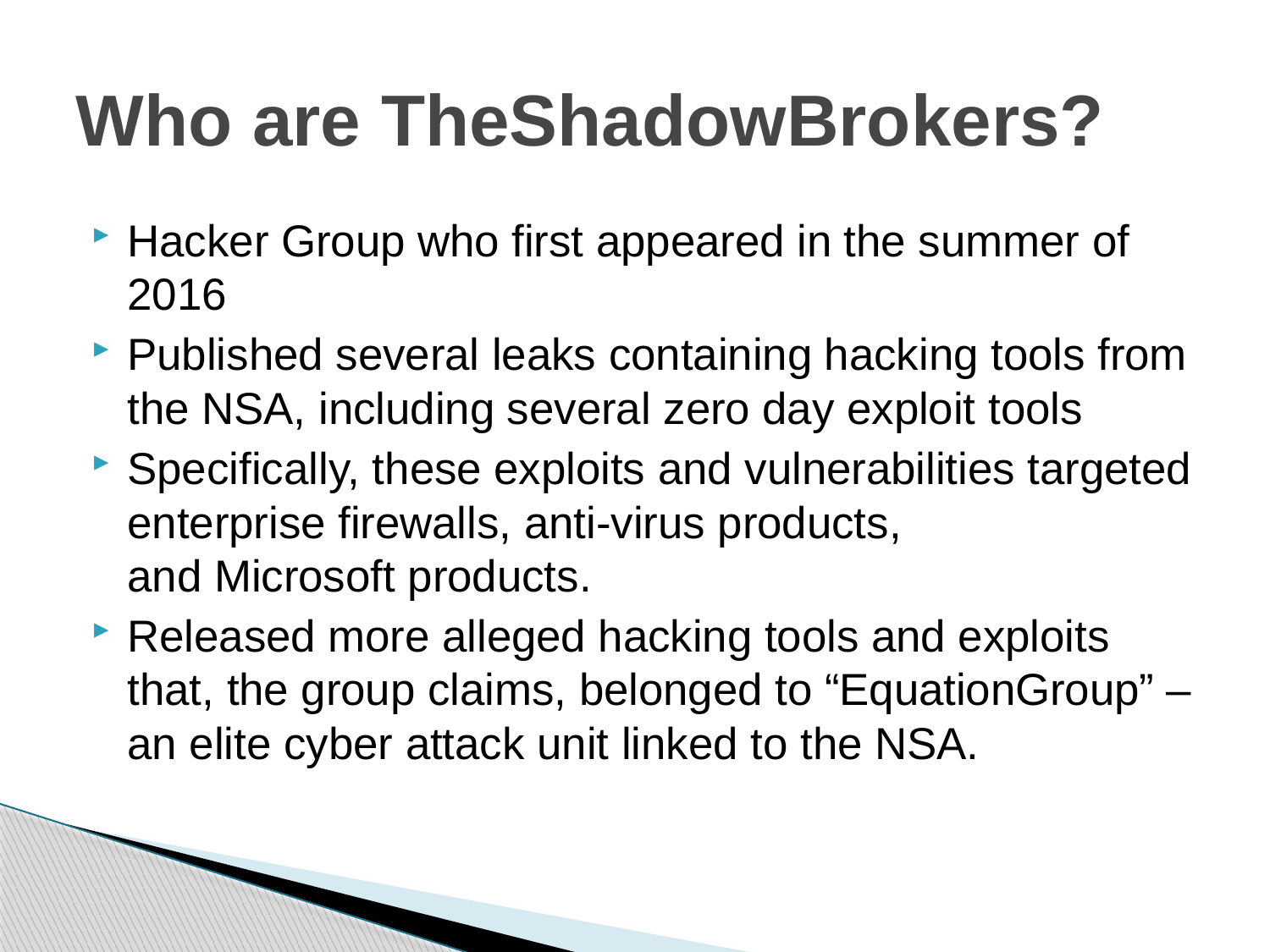

# Who are TheShadowBrokers?
Hacker Group who first appeared in the summer of 2016
Published several leaks containing hacking tools from the NSA, including several zero day exploit tools
Specifically, these exploits and vulnerabilities targeted enterprise firewalls, anti-virus products, and Microsoft products.
Released more alleged hacking tools and exploits that, the group claims, belonged to “EquationGroup” – an elite cyber attack unit linked to the NSA.